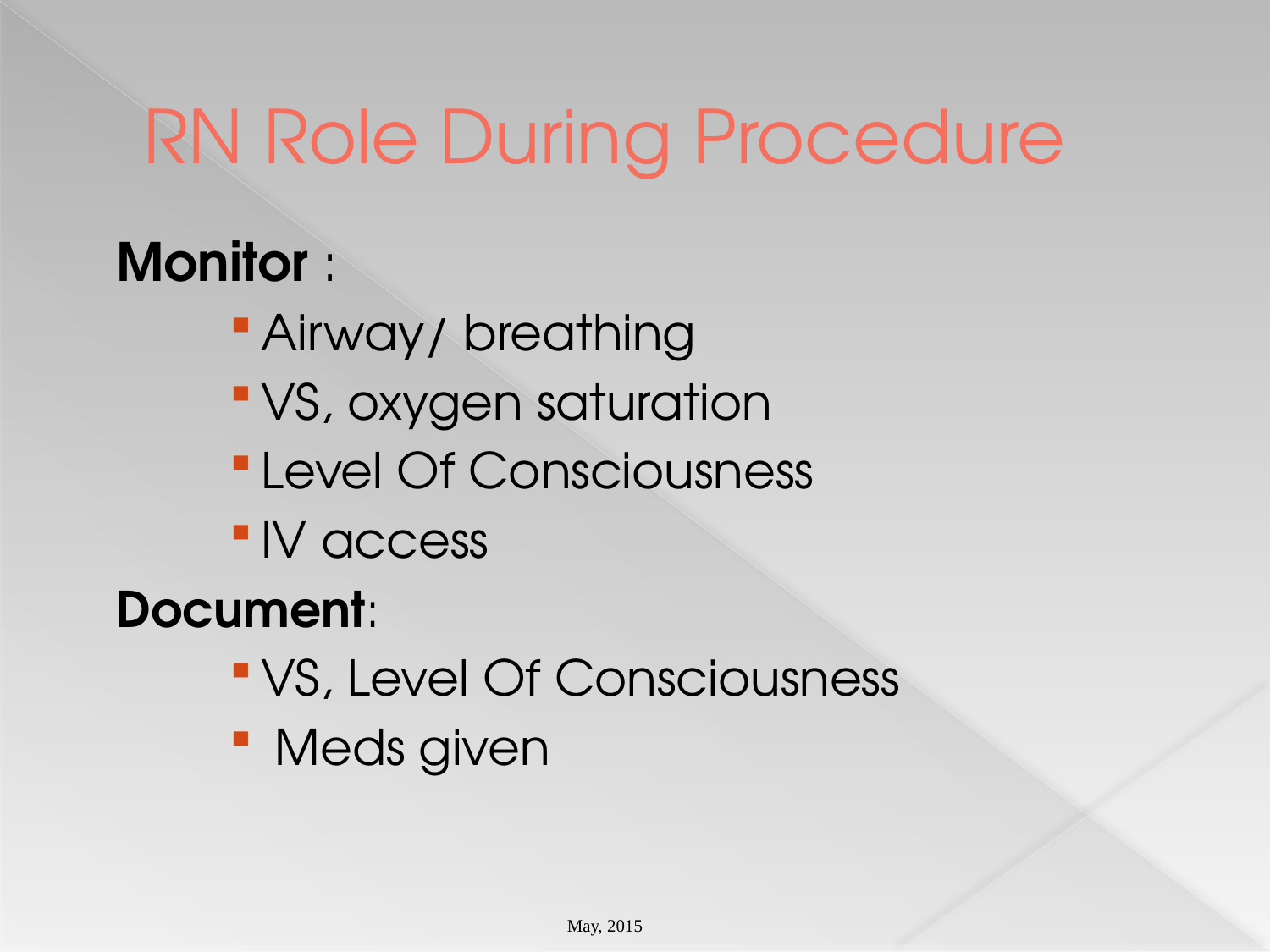

# RN Role During Procedure
Monitor :
Airway/ breathing
VS, oxygen saturation
Level Of Consciousness
IV access
Document:
VS, Level Of Consciousness
 Meds given

May, 2015